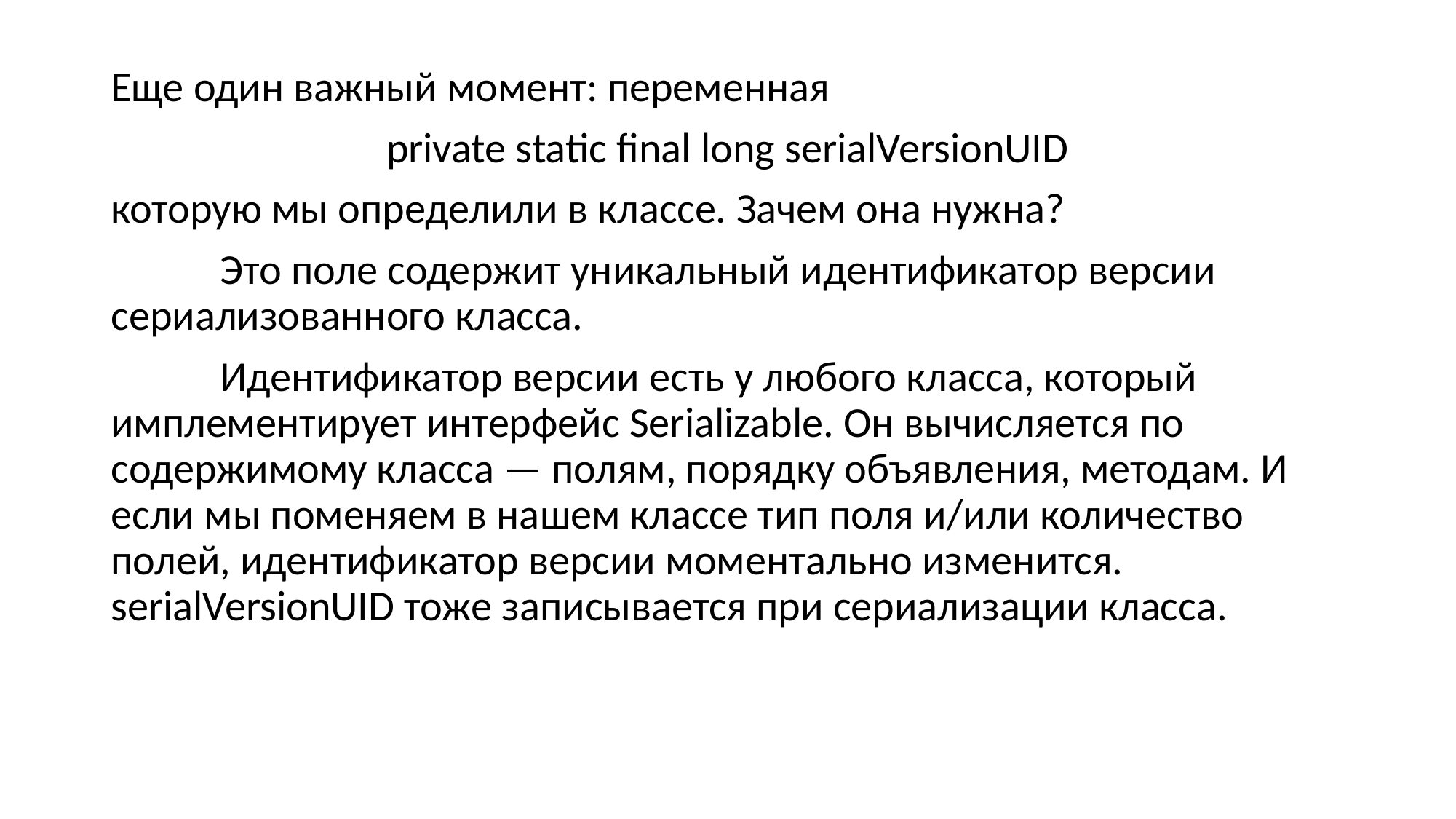

Еще один важный момент: переменная
private static final long serialVersionUID
которую мы определили в классе. Зачем она нужна?
	Это поле содержит уникальный идентификатор версии сериализованного класса.
	Идентификатор версии есть у любого класса, который имплементирует интерфейс Serializable. Он вычисляется по содержимому класса — полям, порядку объявления, методам. И если мы поменяем в нашем классе тип поля и/или количество полей, идентификатор версии моментально изменится. serialVersionUID тоже записывается при сериализации класса.